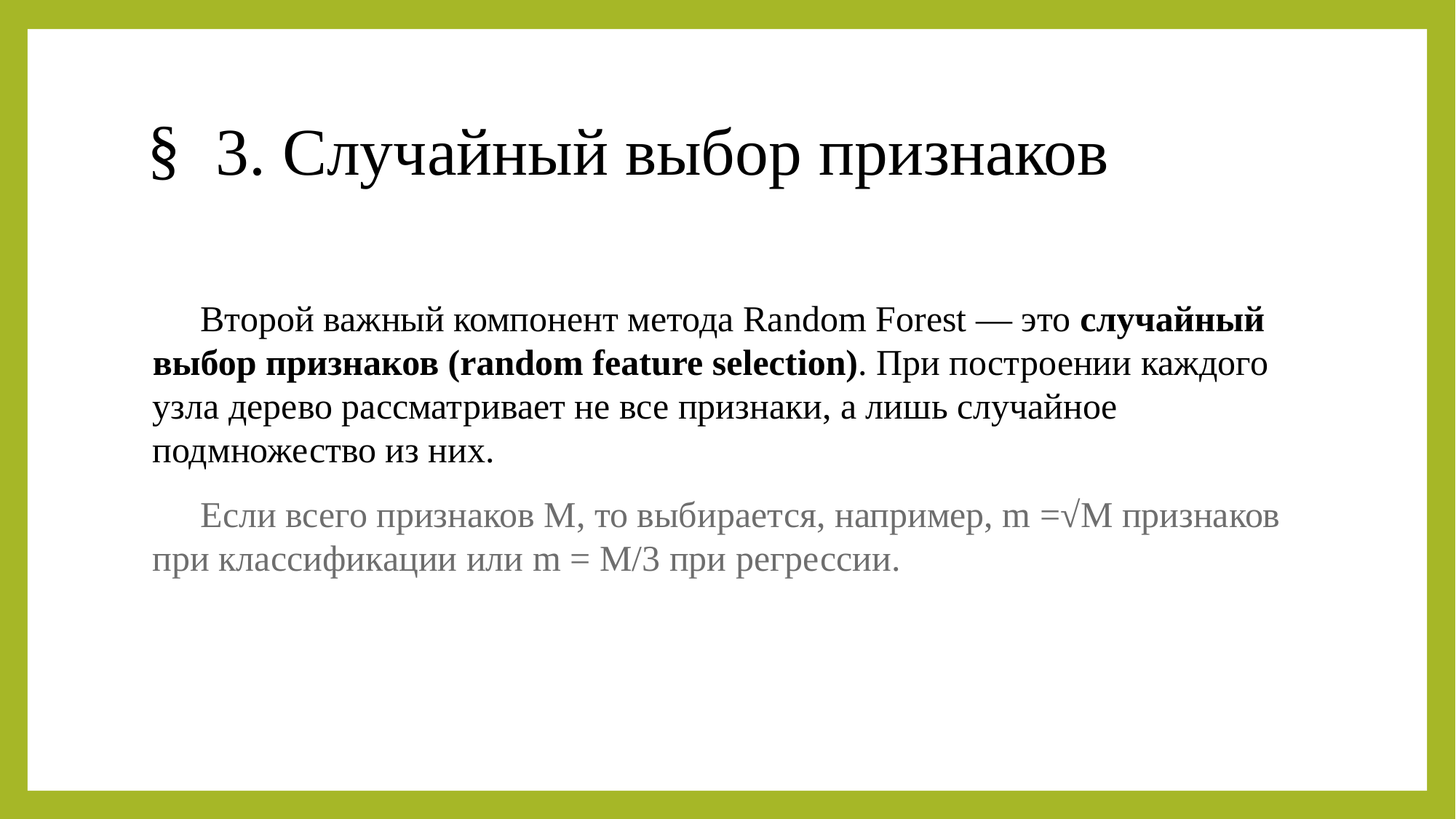

# 3. Случайный выбор признаков
Второй важный компонент метода Random Forest — это случайный выбор признаков (random feature selection). При построении каждого узла дерево рассматривает не все признаки, а лишь случайное подмножество из них.
Если всего признаков M, то выбирается, например, m =√M признаков при классификации или m = M/3 при регрессии.